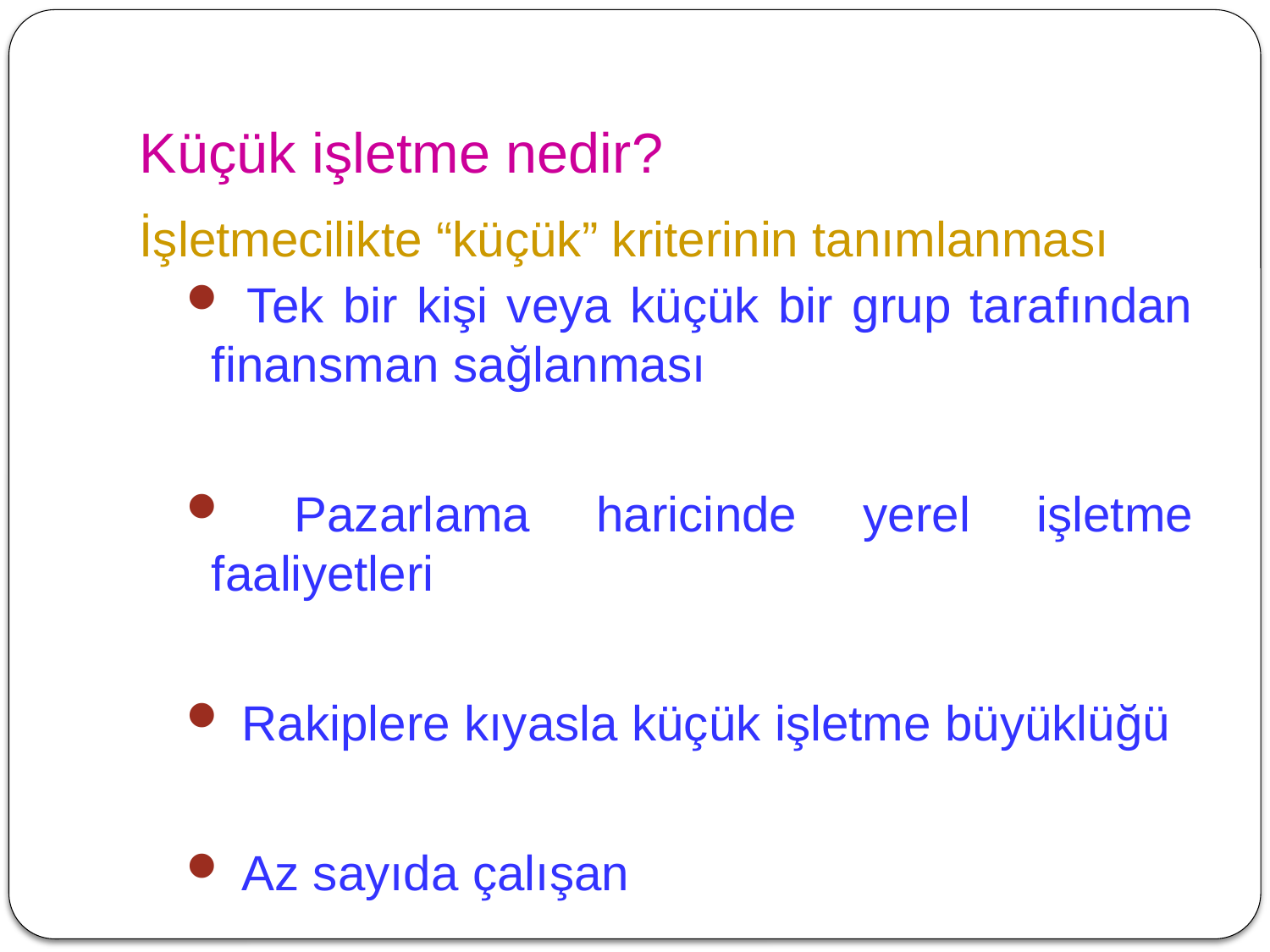

# Küçük işletme nedir?
İşletmecilikte “küçük” kriterinin tanımlanması
 Tek bir kişi veya küçük bir grup tarafından finansman sağlanması

 Pazarlama haricinde yerel işletme faaliyetleri

 Rakiplere kıyasla küçük işletme büyüklüğü

 Az sayıda çalışan